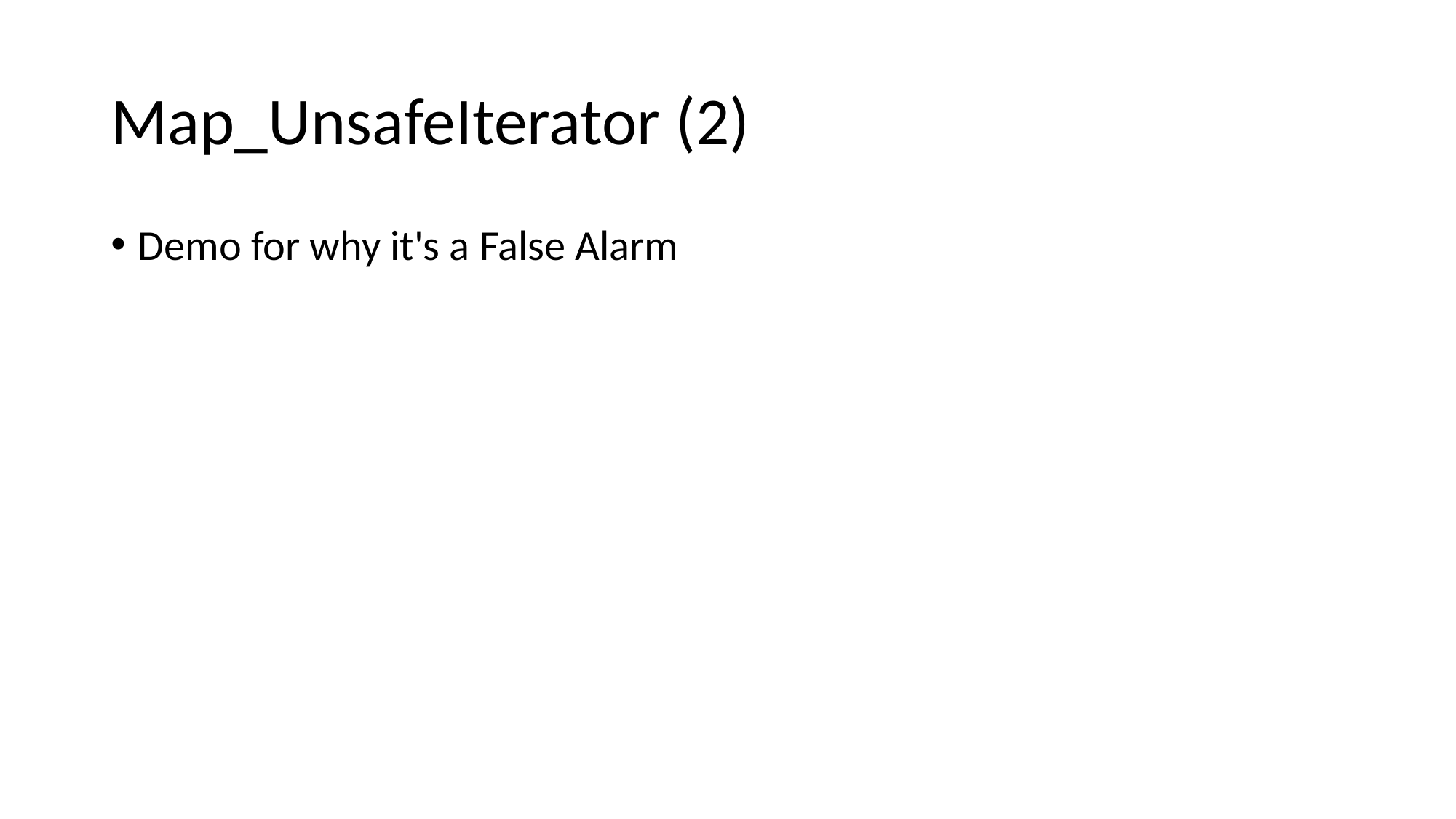

# Map_UnsafeIterator (2)
Demo for why it's a False Alarm